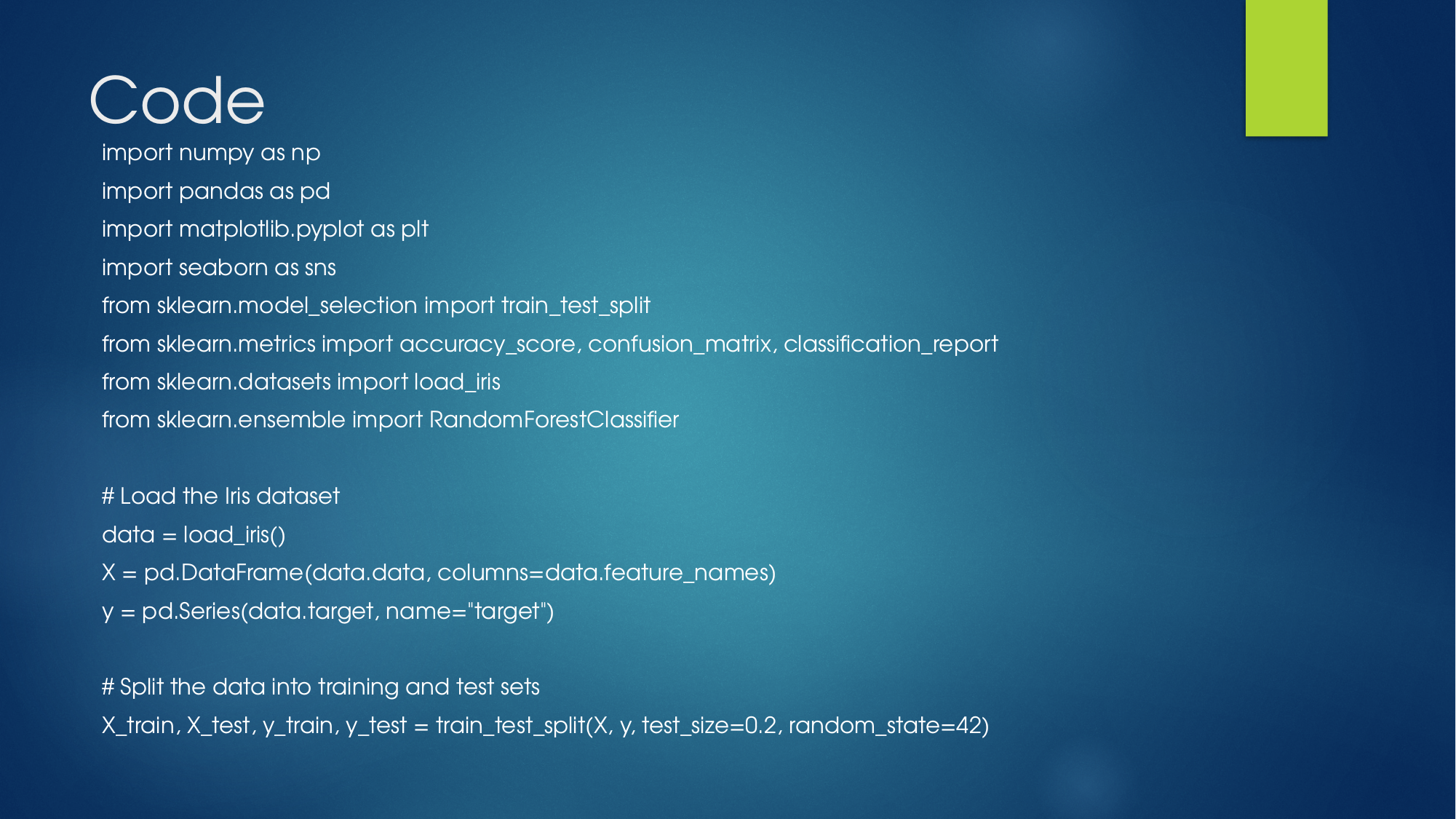

# Code
import numpy as np
import pandas as pd
import matplotlib.pyplot as plt
import seaborn as sns
from sklearn.model_selection import train_test_split
from sklearn.metrics import accuracy_score, confusion_matrix, classification_report
from sklearn.datasets import load_iris
from sklearn.ensemble import RandomForestClassifier

# Load the Iris dataset
data = load_iris()
X = pd.DataFrame(data.data, columns=data.feature_names)
y = pd.Series(data.target, name="target")

# Split the data into training and test sets
X_train, X_test, y_train, y_test = train_test_split(X, y, test_size=0.2, random_state=42)